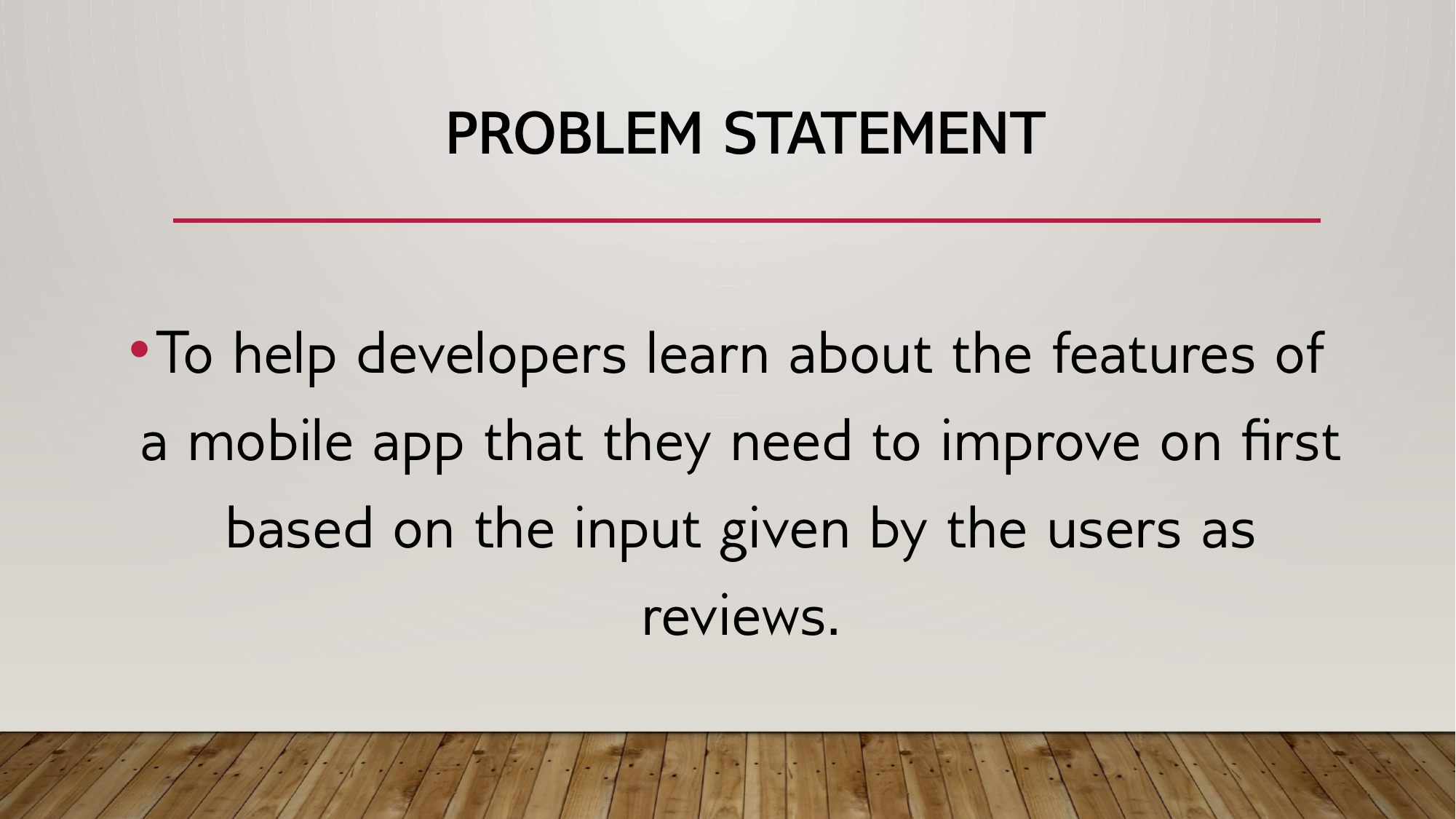

# Problem Statement
To help developers learn about the features of a mobile app that they need to improve on first based on the input given by the users as reviews.